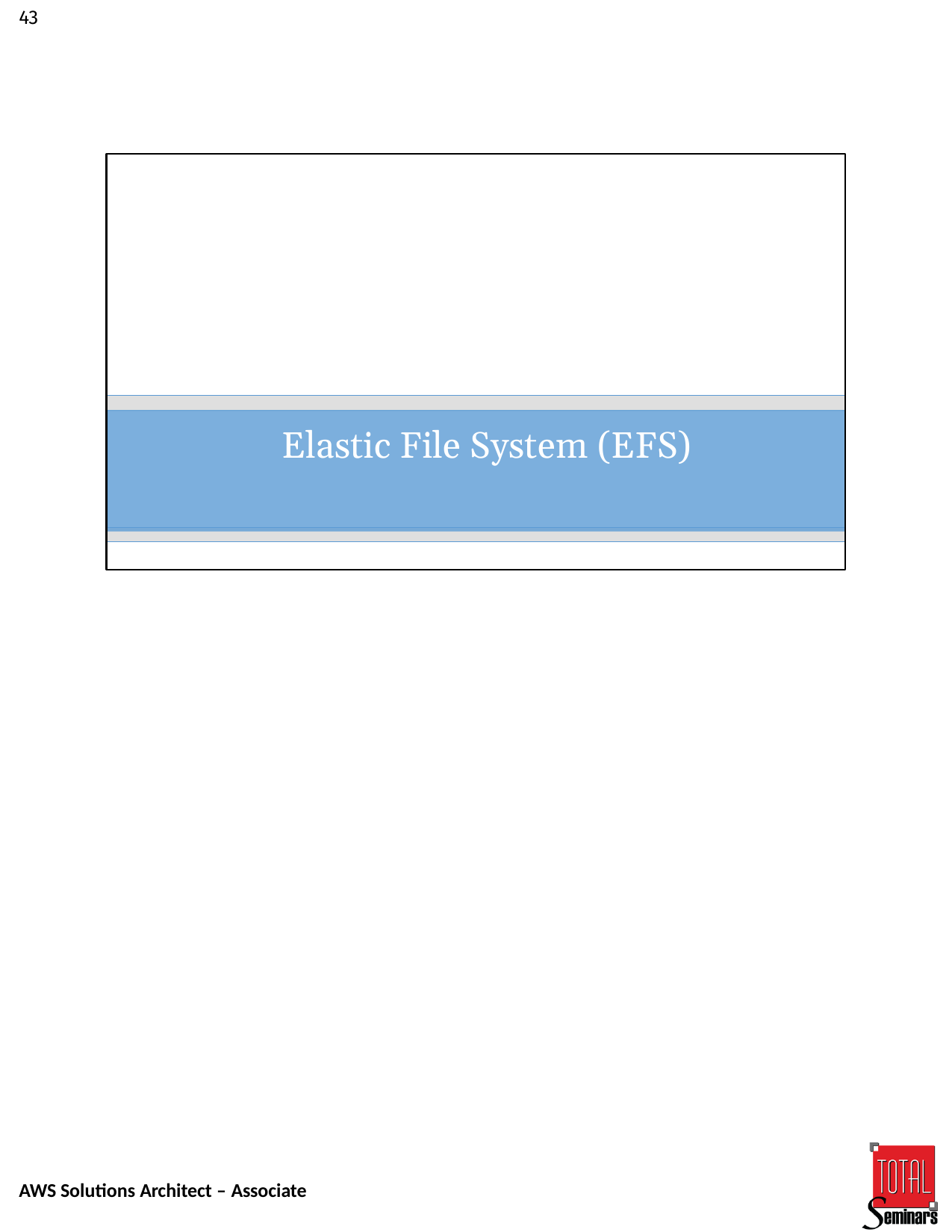

43

# Elastic File System (EFS)
AWS Solutions Architect – Associate